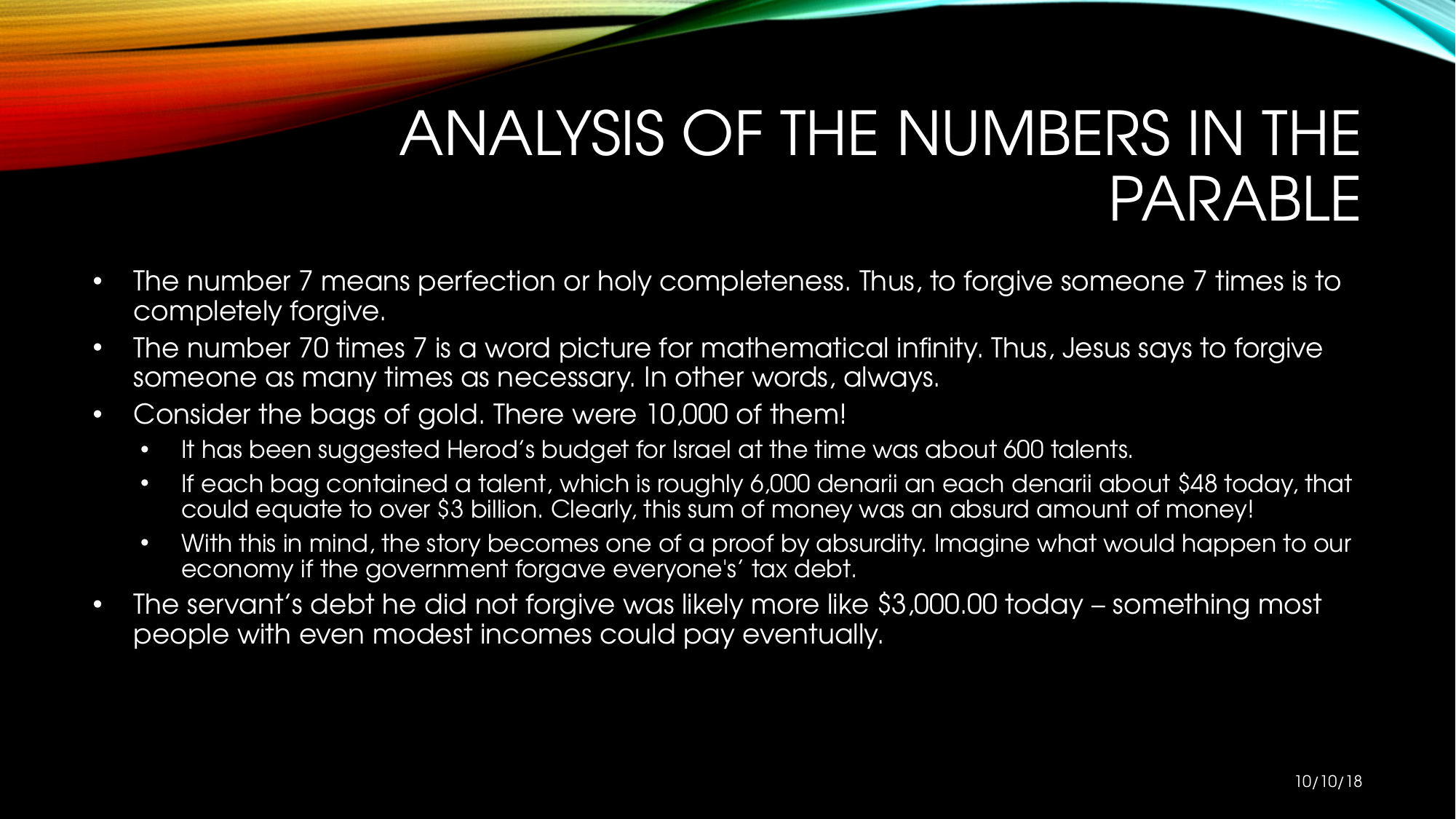

# Analysis of the Numbers in the Parable
The number 7 means perfection or holy completeness. Thus, to forgive someone 7 times is to completely forgive.
The number 70 times 7 is a word picture for mathematical infinity. Thus, Jesus says to forgive someone as many times as necessary. In other words, always.
Consider the bags of gold. There were 10,000 of them!
It has been suggested Herod’s budget for Israel at the time was about 600 talents.
If each bag contained a talent, which is roughly 6,000 denarii an each denarii about $48 today, that could equate to over $3 billion. Clearly, this sum of money was an absurd amount of money!
With this in mind, the story becomes one of a proof by absurdity. Imagine what would happen to our economy if the government forgave everyone's’ tax debt.
The servant’s debt he did not forgive was likely more like $3,000.00 today – something most people with even modest incomes could pay eventually.

10/10/18